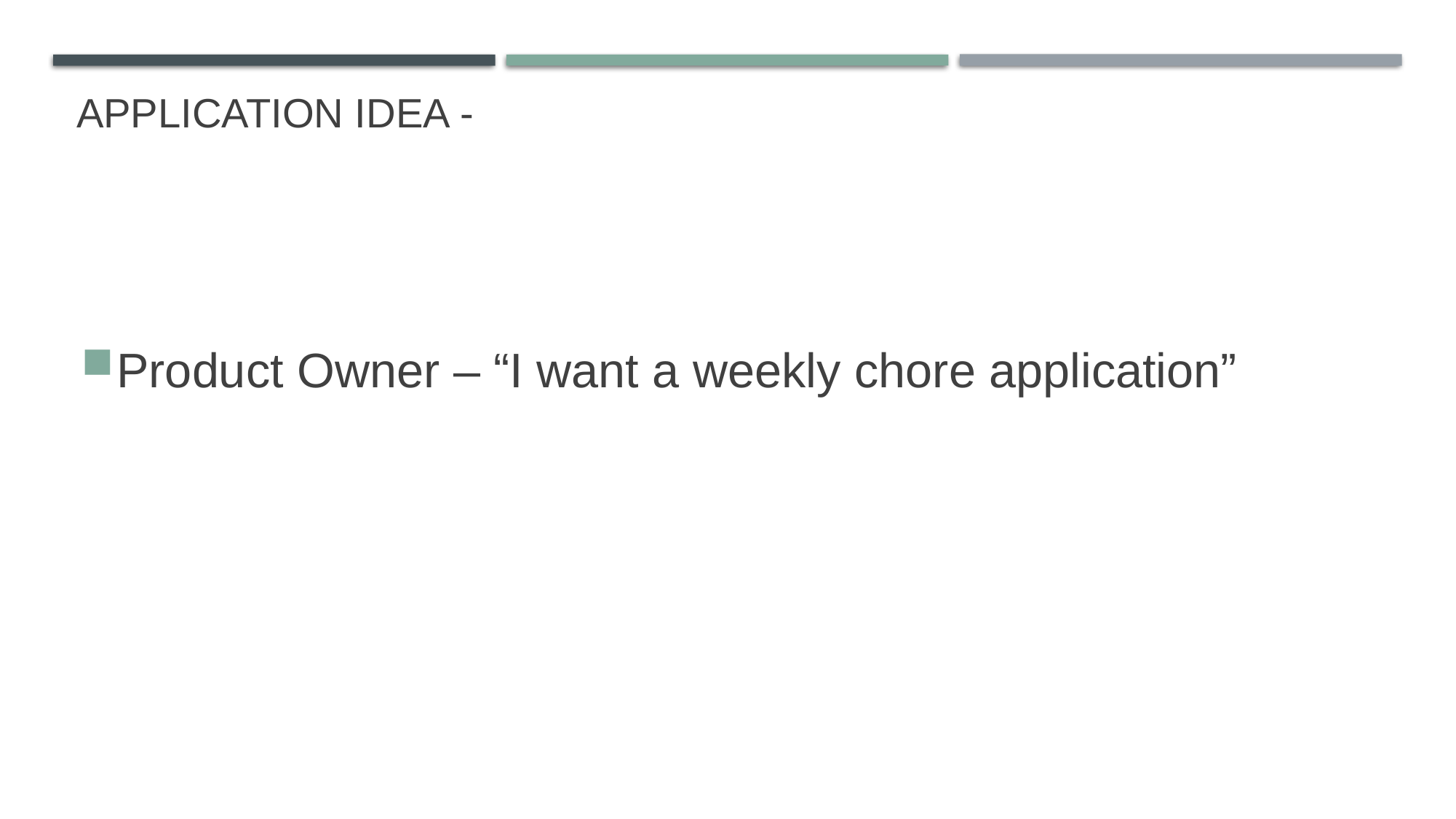

# Application idea -
Product Owner – “I want a weekly chore application”